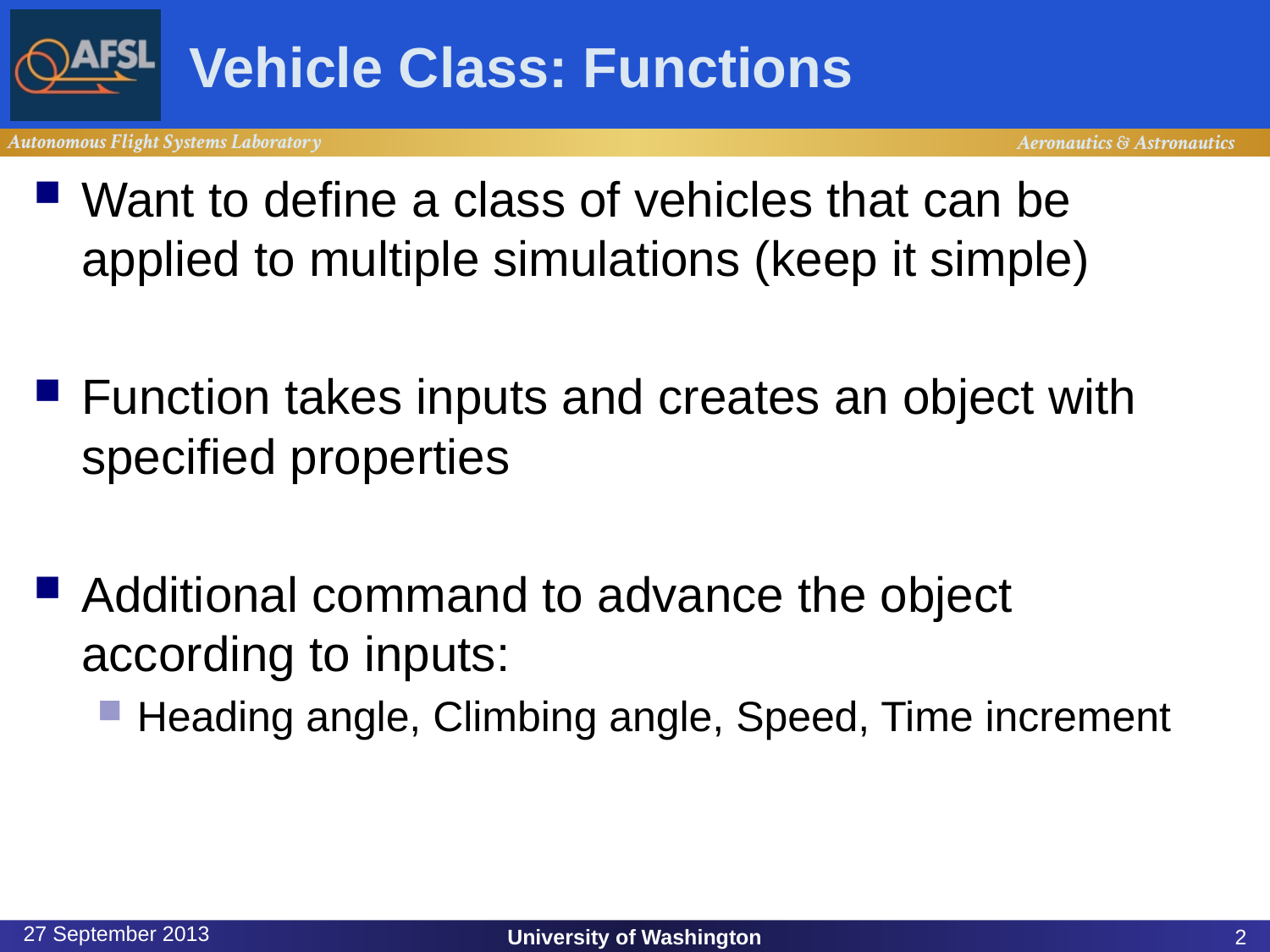

# Vehicle Class: Functions
Want to define a class of vehicles that can be applied to multiple simulations (keep it simple)

Function takes inputs and creates an object with specified properties

Additional command to advance the object according to inputs:
Heading angle, Climbing angle, Speed, Time increment
27 September 2013
University of Washington
2